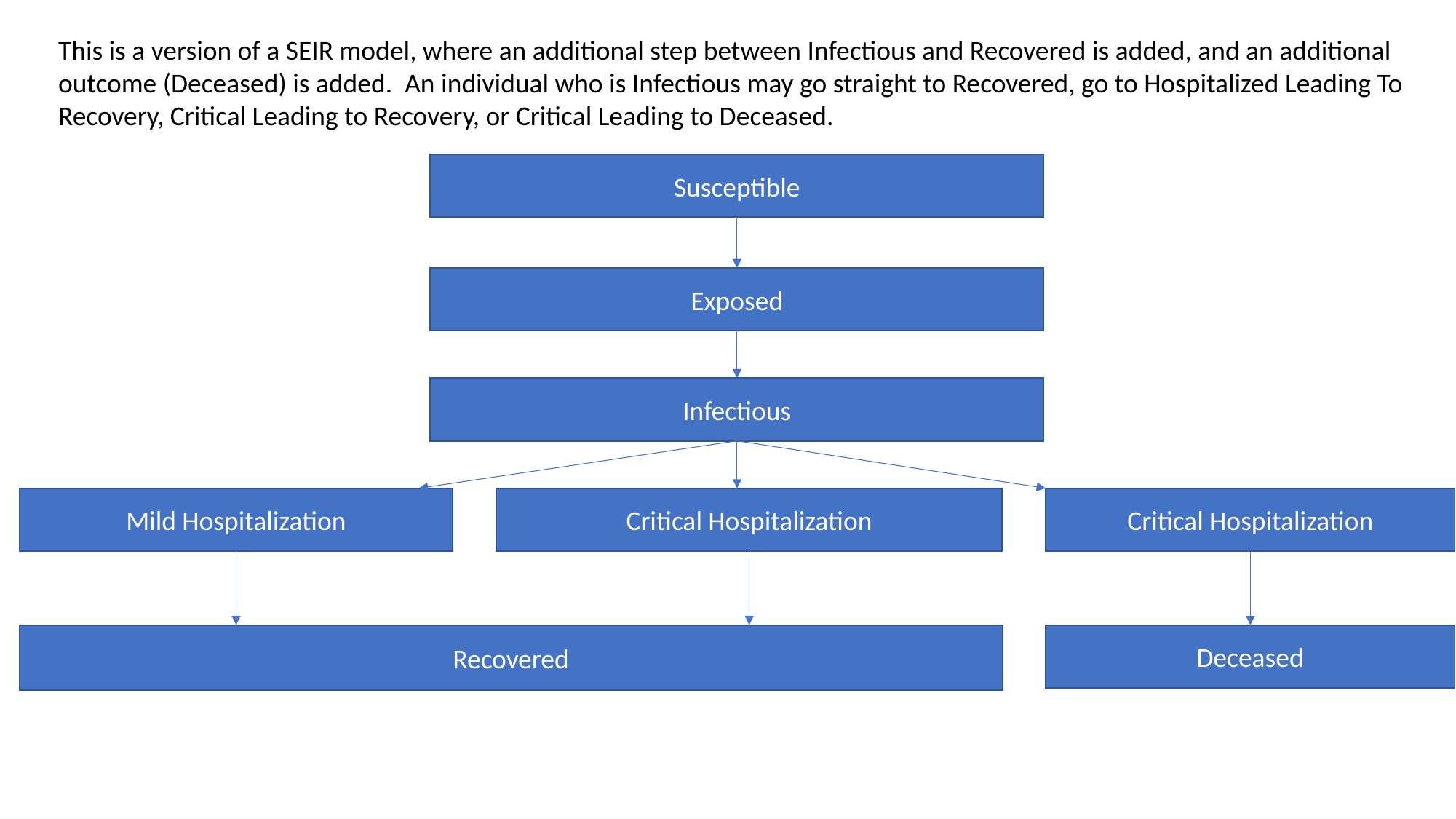

This is a version of a SEIR model, where an additional step between Infectious and Recovered is added, and an additional outcome (Deceased) is added.  An individual who is Infectious may go straight to Recovered, go to Hospitalized Leading To Recovery, Critical Leading to Recovery, or Critical Leading to Deceased.
Susceptible
Exposed
Infectious
Mild Hospitalization
Critical Hospitalization
Critical Hospitalization
Recovered
Deceased